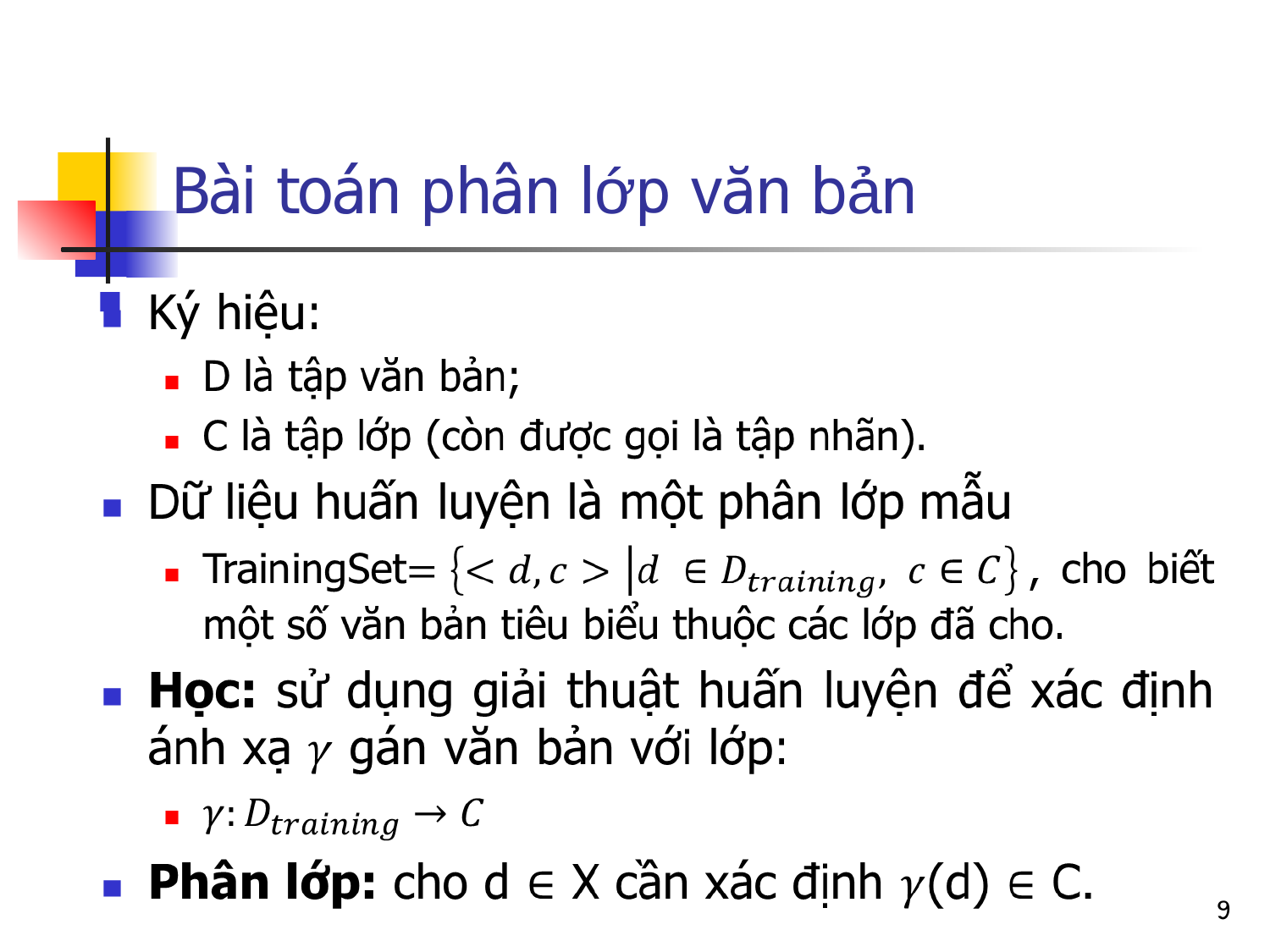

Bài toán phân lớp văn bản

9